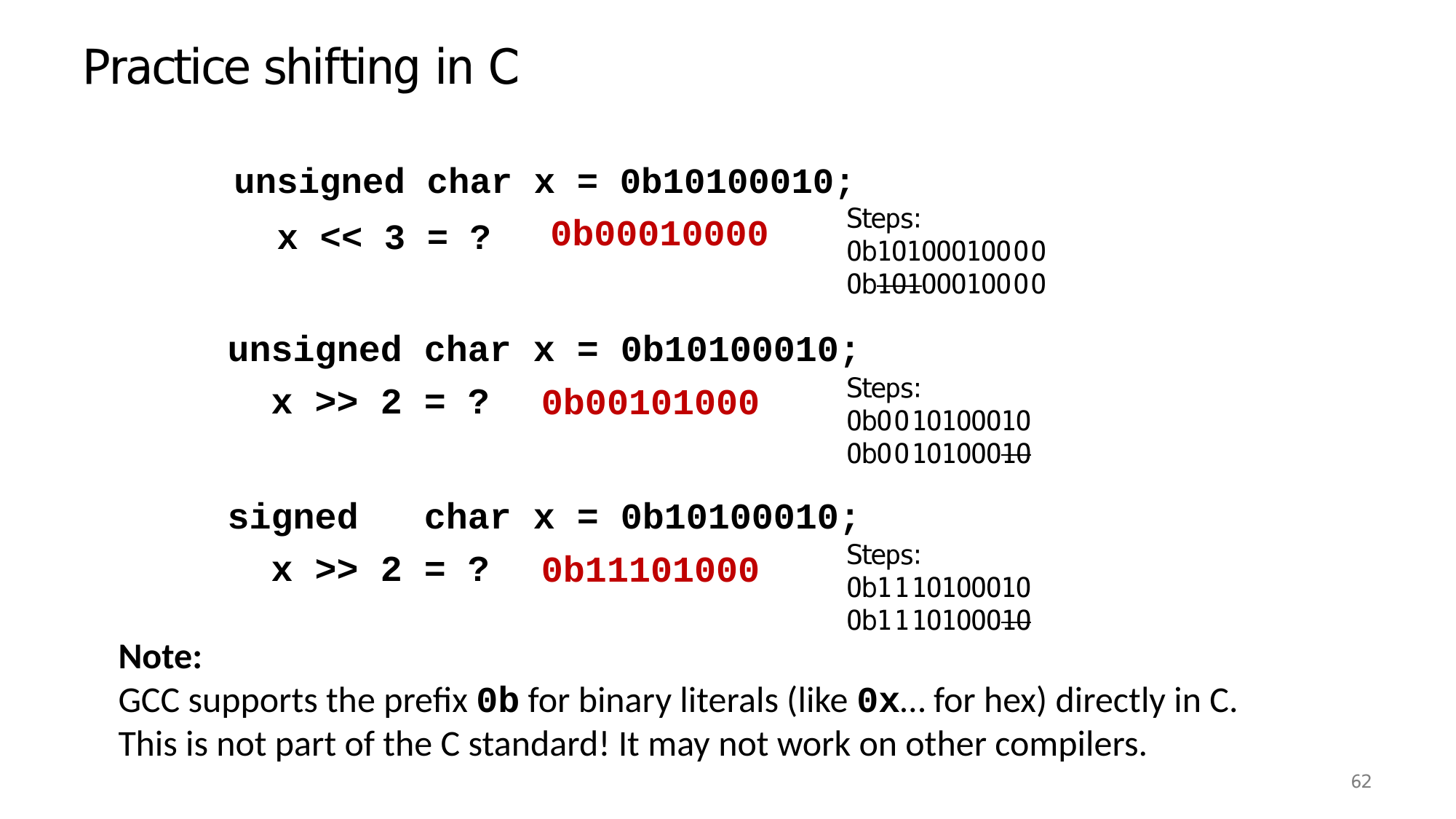

# Practice shifting in C
unsigned char x = 0b10100010;
  x << 3 = ?
Steps:
0b10100010000
0b10100010000
0b00010000
unsigned char x = 0b10100010;
  x >> 2 = ?
Steps:
0b0010100010
0b0010100010
0b00101000
signed   char x = 0b10100010;
  x >> 2 = ?
Steps:
0b1110100010
0b1110100010
0b11101000
Note:
GCC supports the prefix 0b for binary literals (like 0x… for hex) directly in C.
This is not part of the C standard! It may not work on other compilers.
62